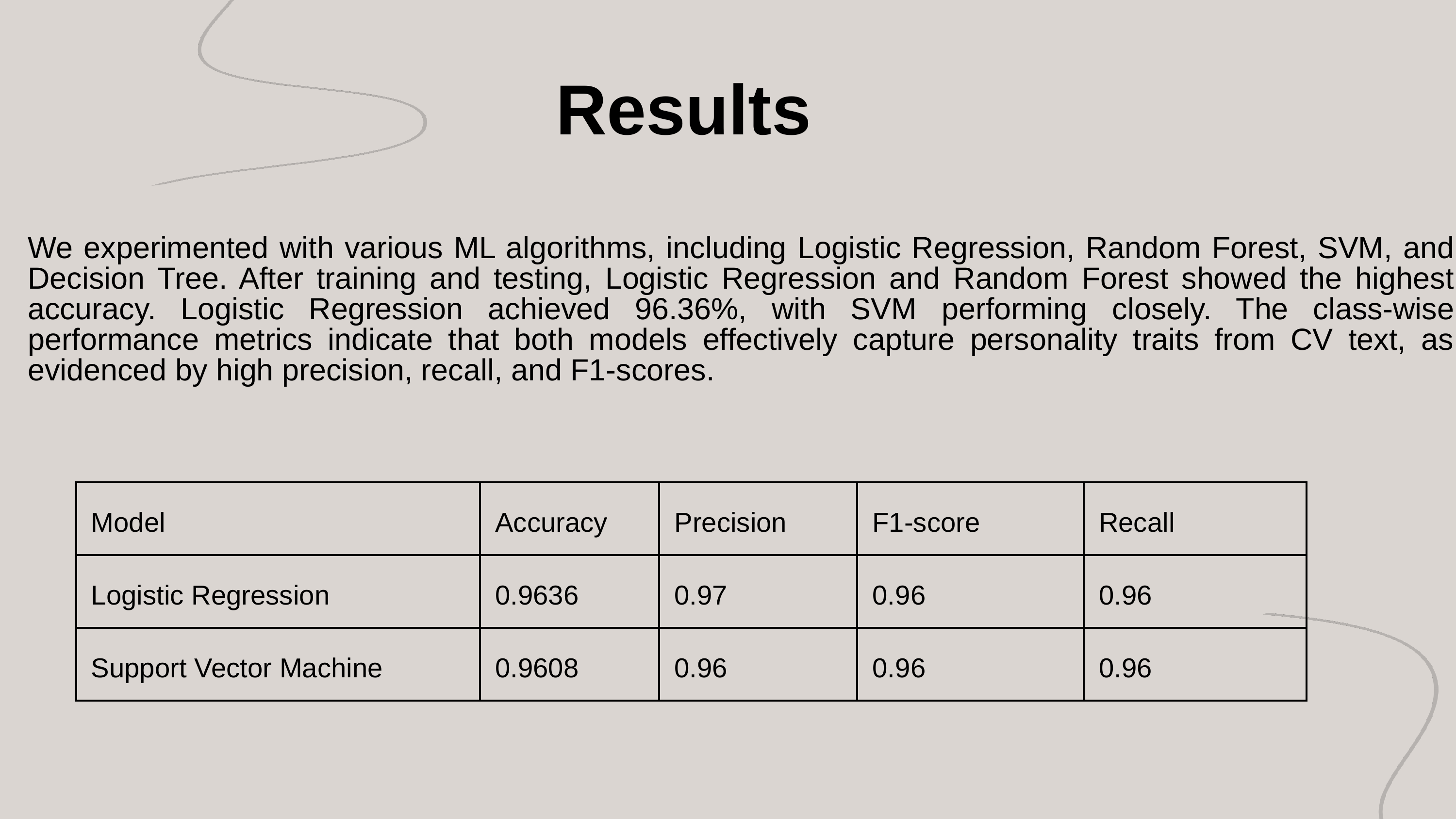

Results
We experimented with various ML algorithms, including Logistic Regression, Random Forest, SVM, and Decision Tree. After training and testing, Logistic Regression and Random Forest showed the highest accuracy. Logistic Regression achieved 96.36%, with SVM performing closely. The class-wise performance metrics indicate that both models effectively capture personality traits from CV text, as evidenced by high precision, recall, and F1-scores.

| Model | Accuracy | Precision | F1-score | Recall |
| --- | --- | --- | --- | --- |
| Logistic Regression | 0.9636 | 0.97 | 0.96 | 0.96 |
| Support Vector Machine | 0.9608 | 0.96 | 0.96 | 0.96 |